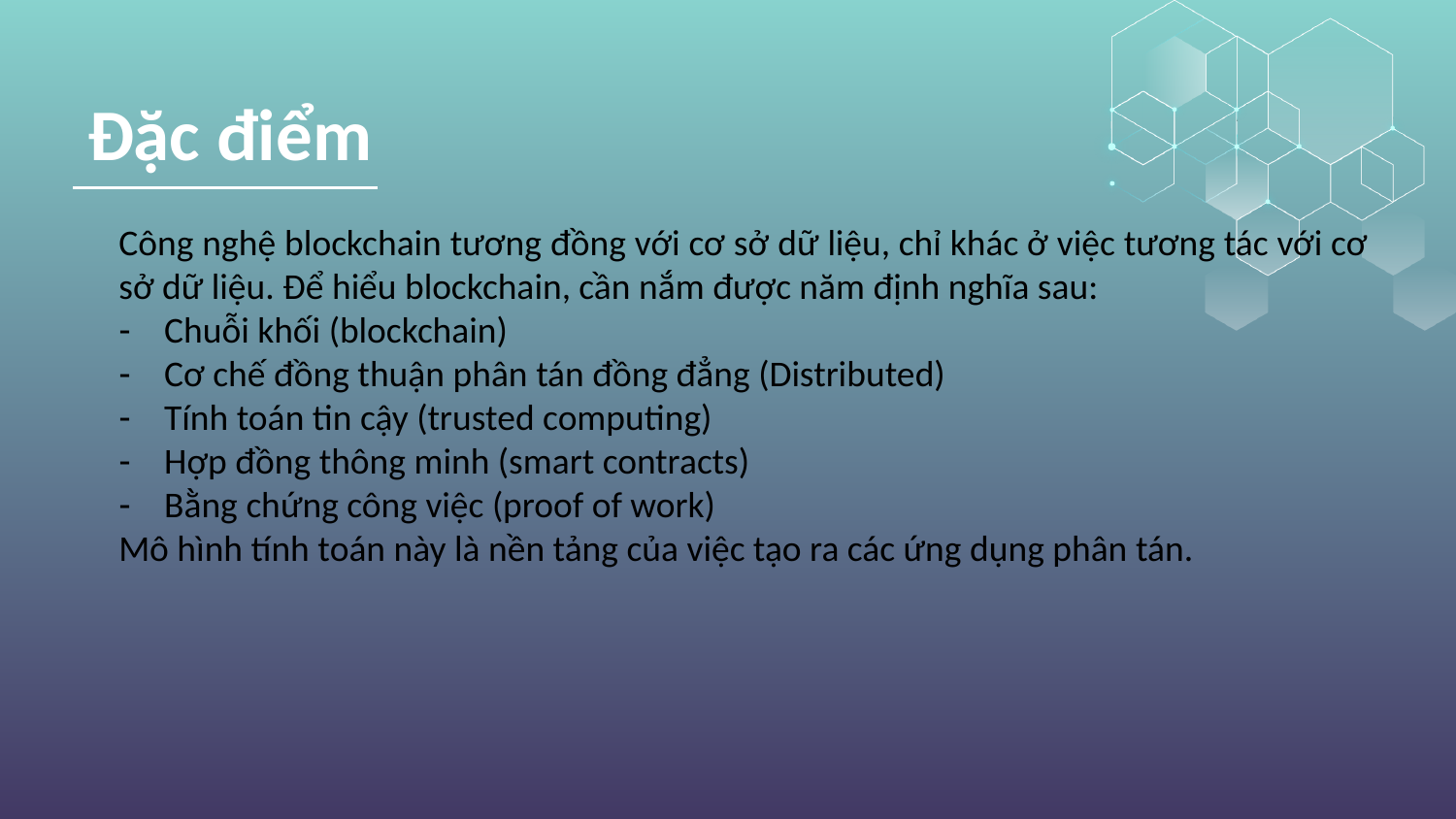

Đặc điểm
Công nghệ blockchain tương đồng với cơ sở dữ liệu, chỉ khác ở việc tương tác với cơ sở dữ liệu. Để hiểu blockchain, cần nắm được năm định nghĩa sau:
Chuỗi khối (blockchain)
Cơ chế đồng thuận phân tán đồng đẳng (Distributed)
Tính toán tin cậy (trusted computing)
Hợp đồng thông minh (smart contracts)
Bằng chứng công việc (proof of work)
Mô hình tính toán này là nền tảng của việc tạo ra các ứng dụng phân tán.